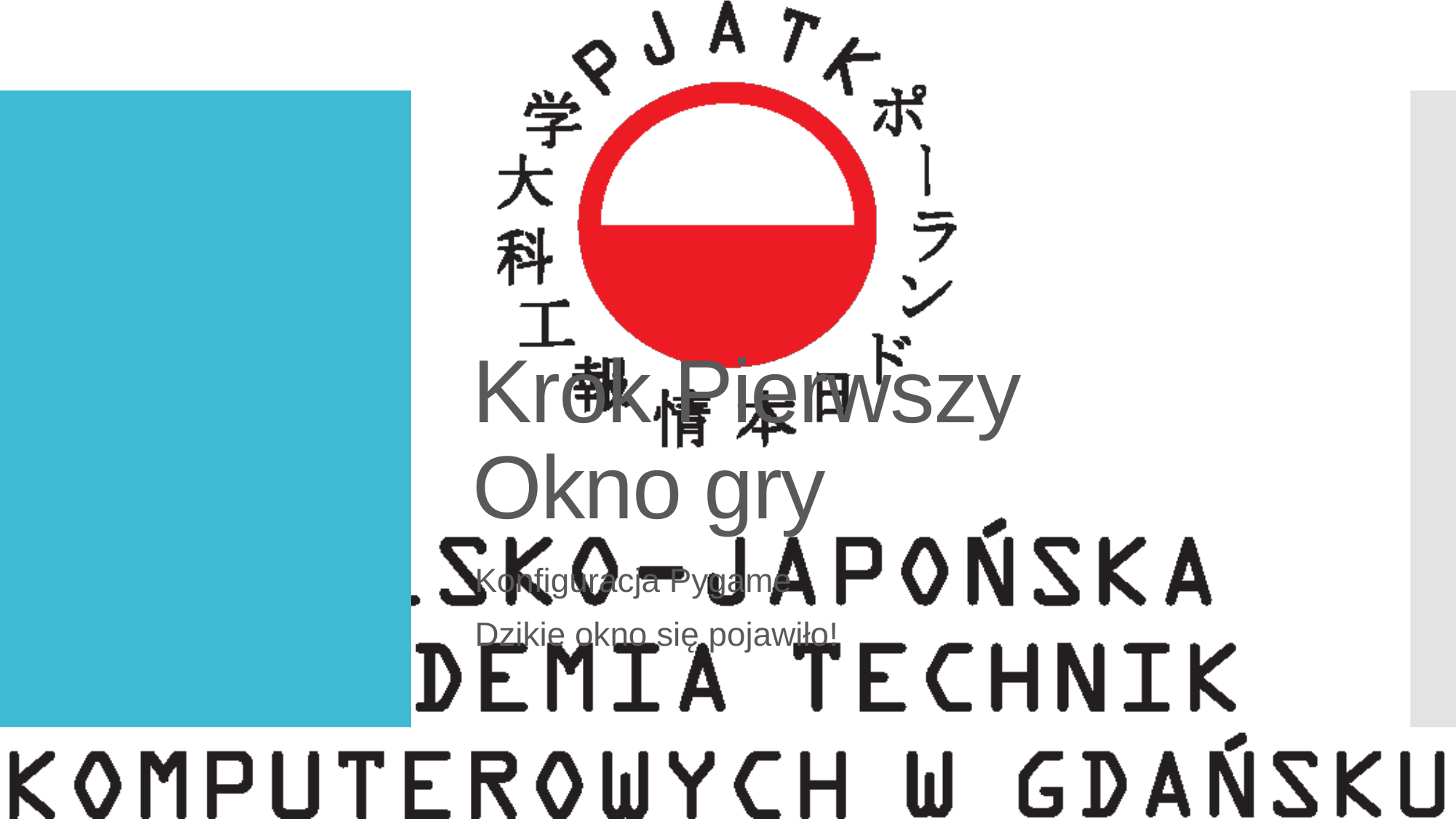

# Krok Pierwszy Okno gry
Konfiguracja Pygame
Dzikie okno się pojawiło!